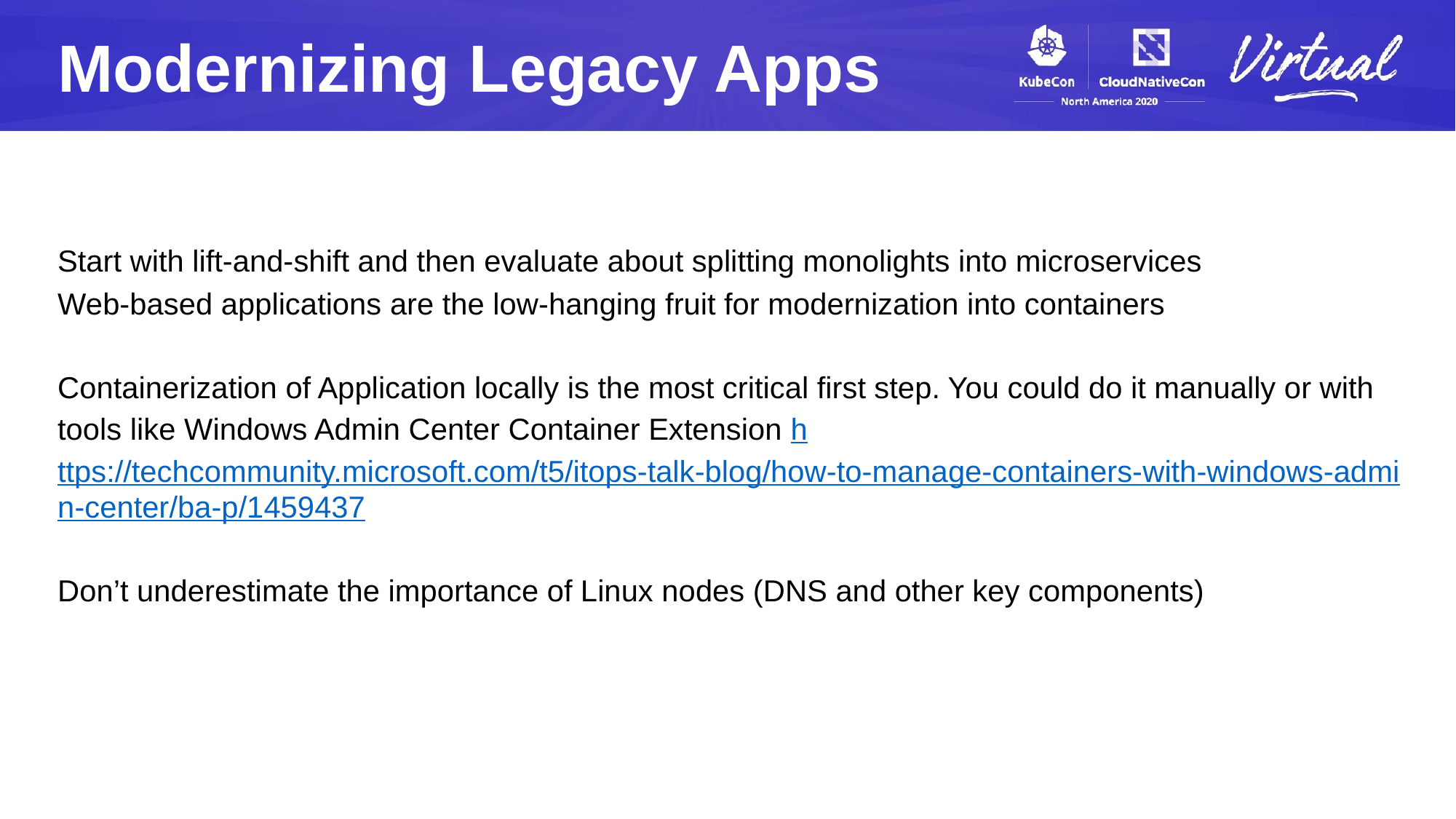

Modernizing Legacy Apps

Start with lift-and-shift and then evaluate about splitting monolights into microservices
​Web-based applications are the low-hanging fruit for modernization into containers

Containerization of Application locally is the most critical first step. You could do it manually or with tools like Windows Admin Center Container Extension https://techcommunity.microsoft.com/t5/itops-talk-blog/how-to-manage-containers-with-windows-admin-center/ba-p/1459437

Don’t underestimate the importance of Linux nodes (DNS and other key components)